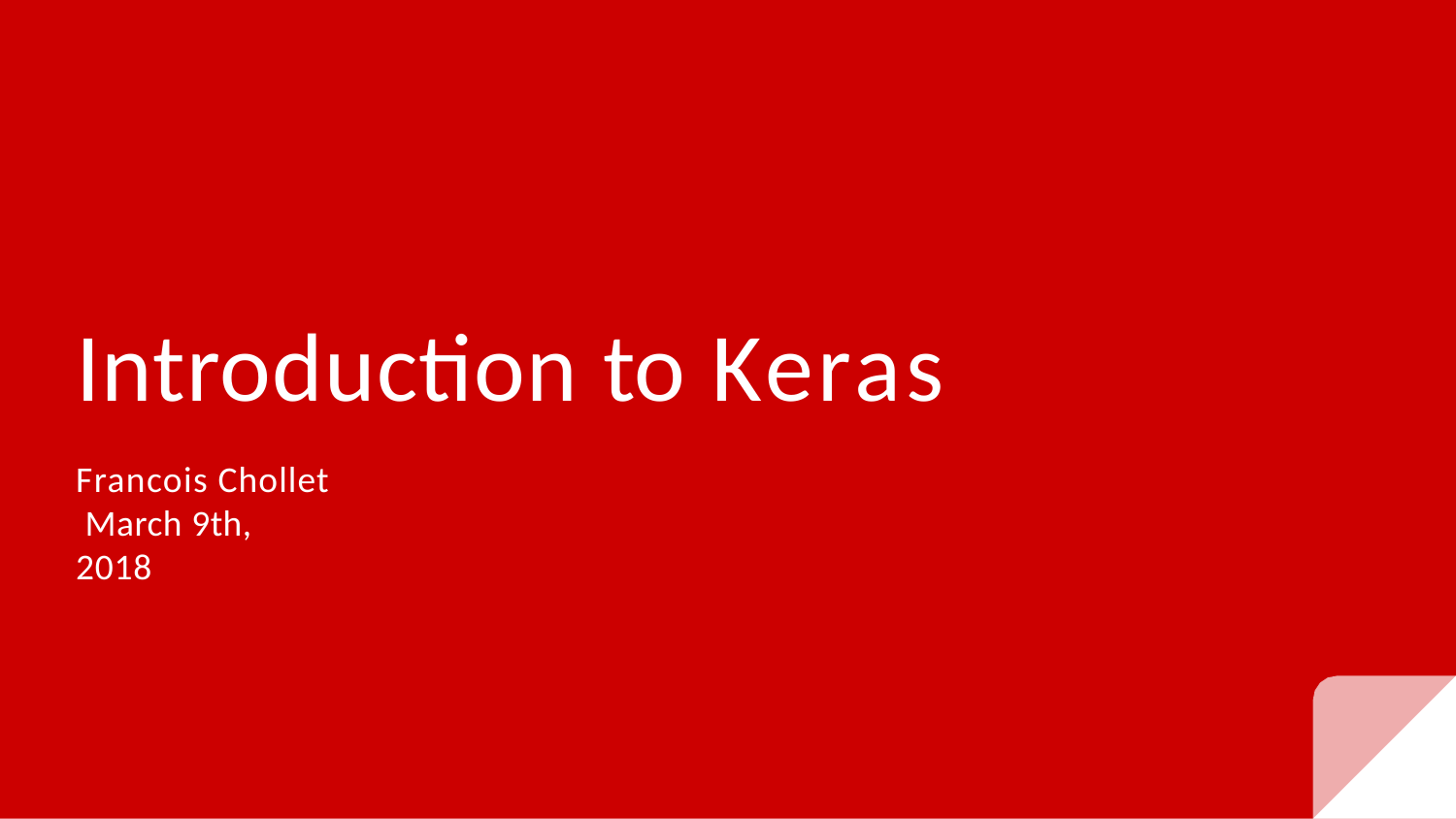

Introduction to Keras
Francois Chollet  March 9th, 2018